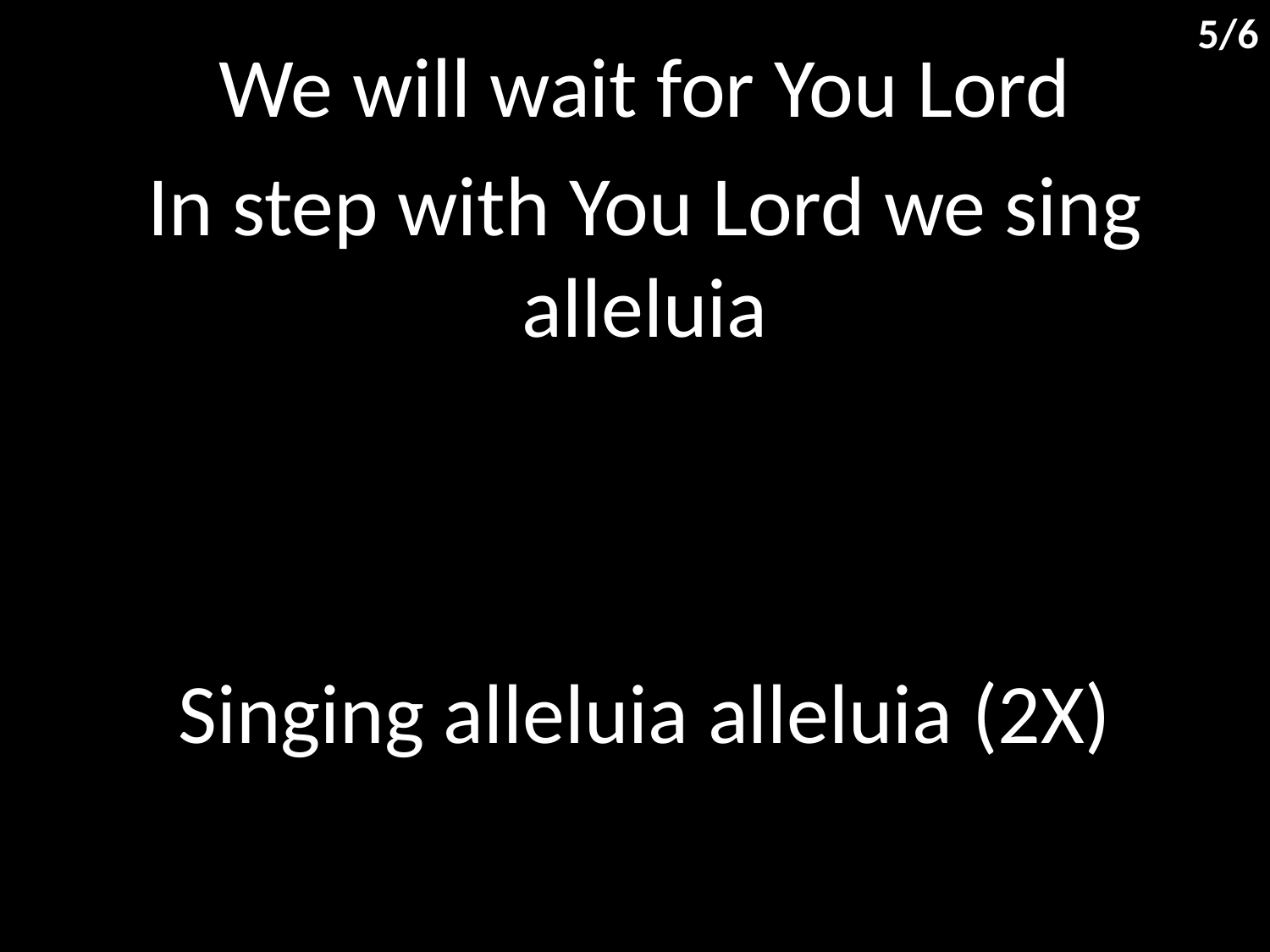

5/6
We will wait for You Lord
In step with You Lord we sing alleluia
Singing alleluia alleluia (2X)